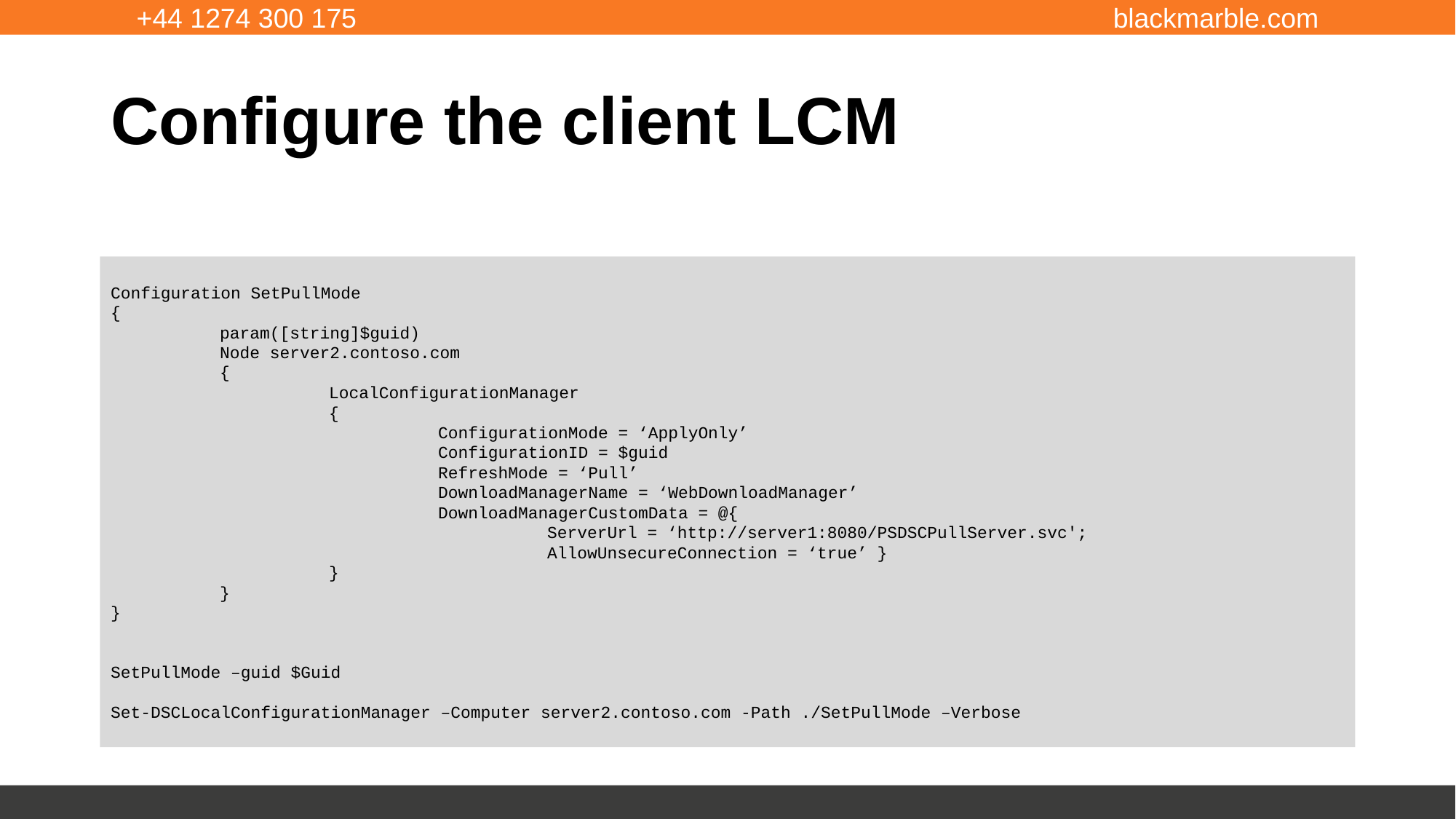

# Configure the client LCM

Configuration SetPullMode
{
	param([string]$guid)
	Node server2.contoso.com
	{
		LocalConfigurationManager
		{
			ConfigurationMode = ‘ApplyOnly’
			ConfigurationID = $guid
			RefreshMode = ‘Pull’
			DownloadManagerName = ‘WebDownloadManager’
			DownloadManagerCustomData = @{
				ServerUrl = ‘http://server1:8080/PSDSCPullServer.svc';
				AllowUnsecureConnection = ‘true’ }
		}
	}
}

SetPullMode –guid $Guid

Set-DSCLocalConfigurationManager –Computer server2.contoso.com -Path ./SetPullMode –Verbose